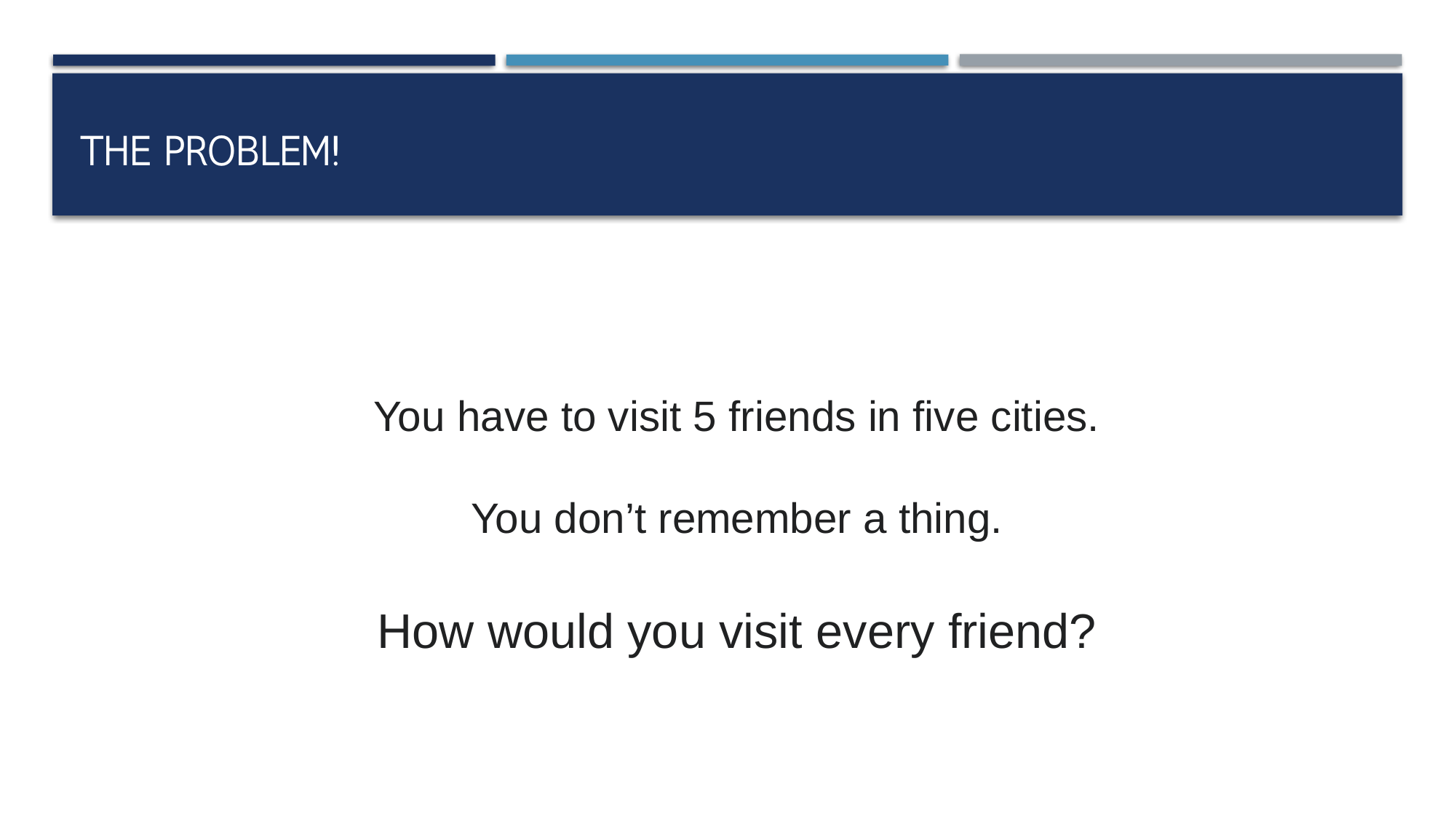

# The problem!
You have to visit 5 friends in five cities.

You don’t remember a thing.

How would you visit every friend?